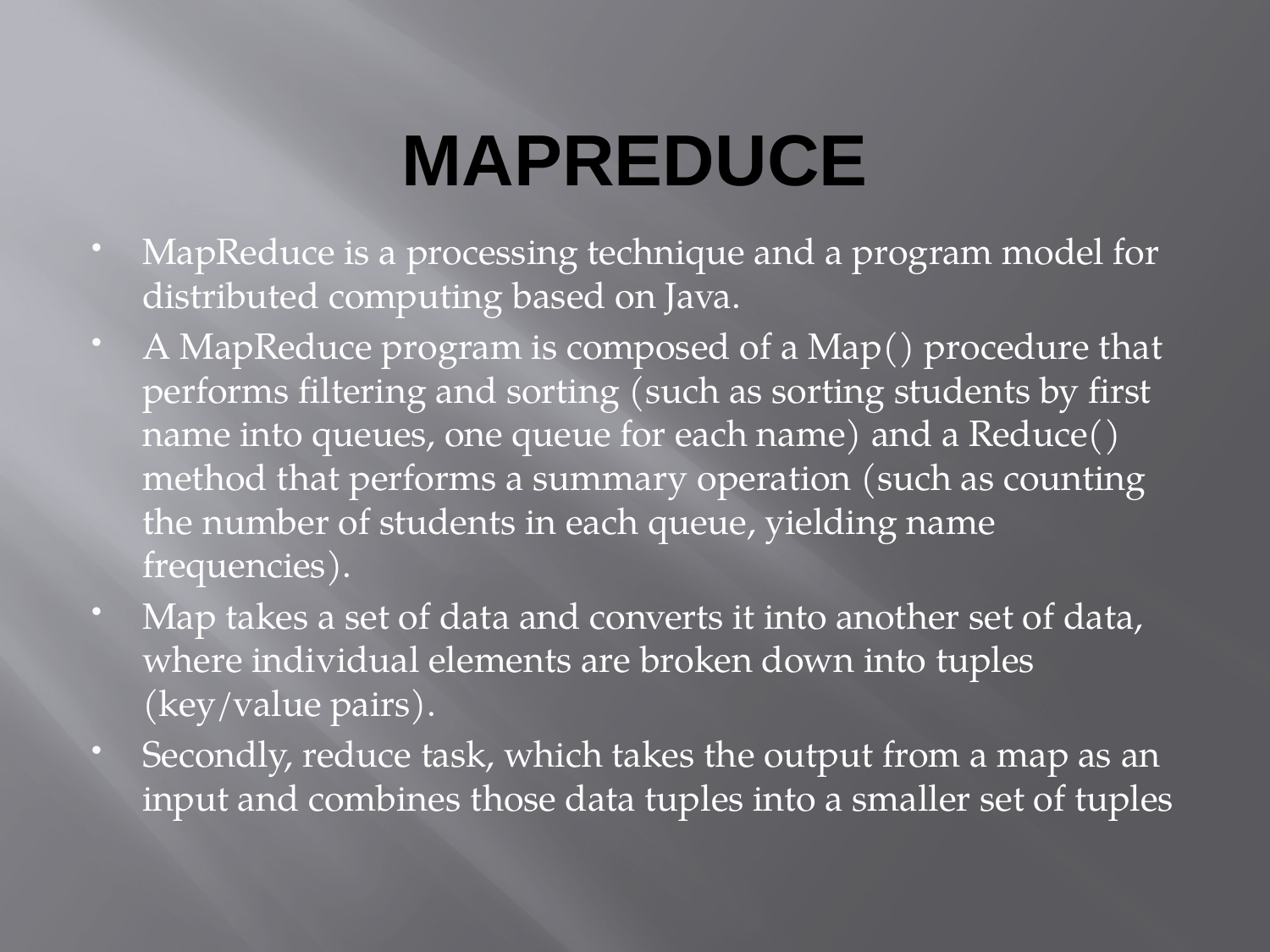

# MAPREDUCE
MapReduce is a processing technique and a program model for distributed computing based on Java.
A MapReduce program is composed of a Map() procedure that performs filtering and sorting (such as sorting students by first name into queues, one queue for each name) and a Reduce() method that performs a summary operation (such as counting the number of students in each queue, yielding name frequencies).
Map takes a set of data and converts it into another set of data, where individual elements are broken down into tuples (key/value pairs).
Secondly, reduce task, which takes the output from a map as an input and combines those data tuples into a smaller set of tuples